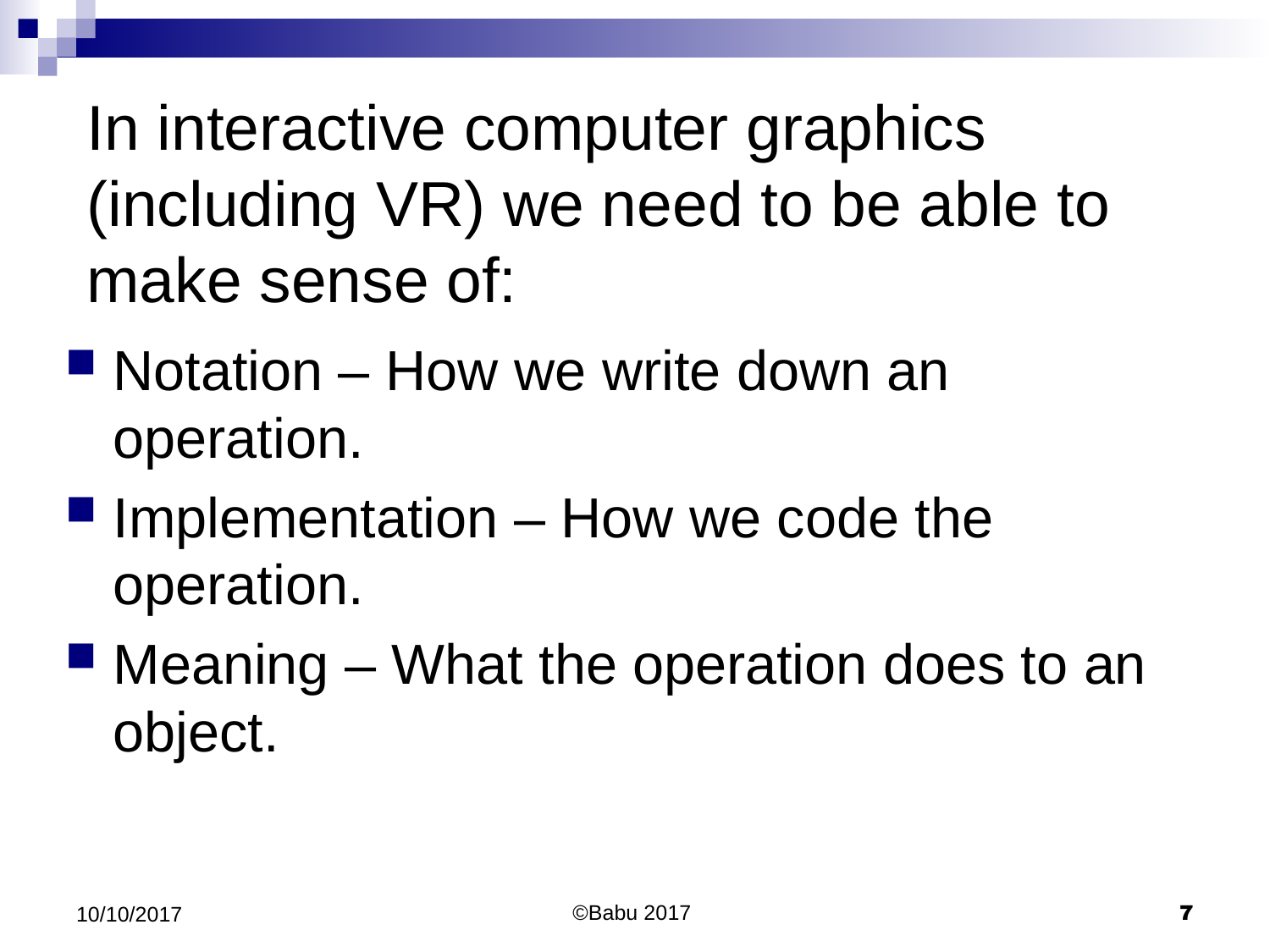

# In interactive computer graphics (including VR) we need to be able to make sense of:
Notation – How we write down an operation.
Implementation – How we code the operation.
Meaning – What the operation does to an object.
10/10/2017
©Babu 2017
7